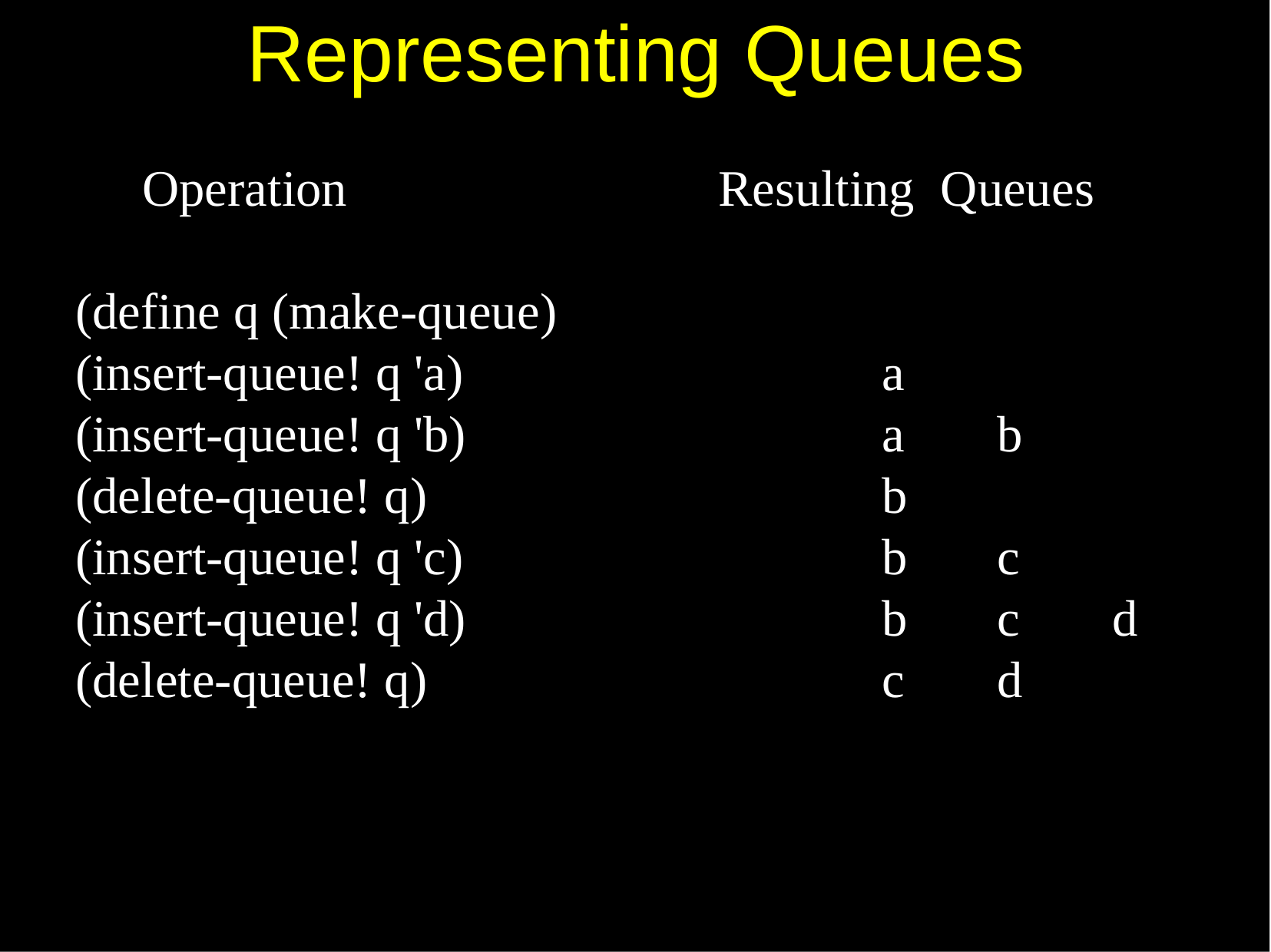

# Representing Queues
Operation	 			Resulting  Queues

(define q (make-queue)
(insert-queue! q 'a)				a
(insert-queue! q 'b)				a 	b
(delete-queue! q)				b
(insert-queue! q 'c)				b 	c
(insert-queue! q 'd)				b 	c 	d
(delete-queue! q)				c 	d